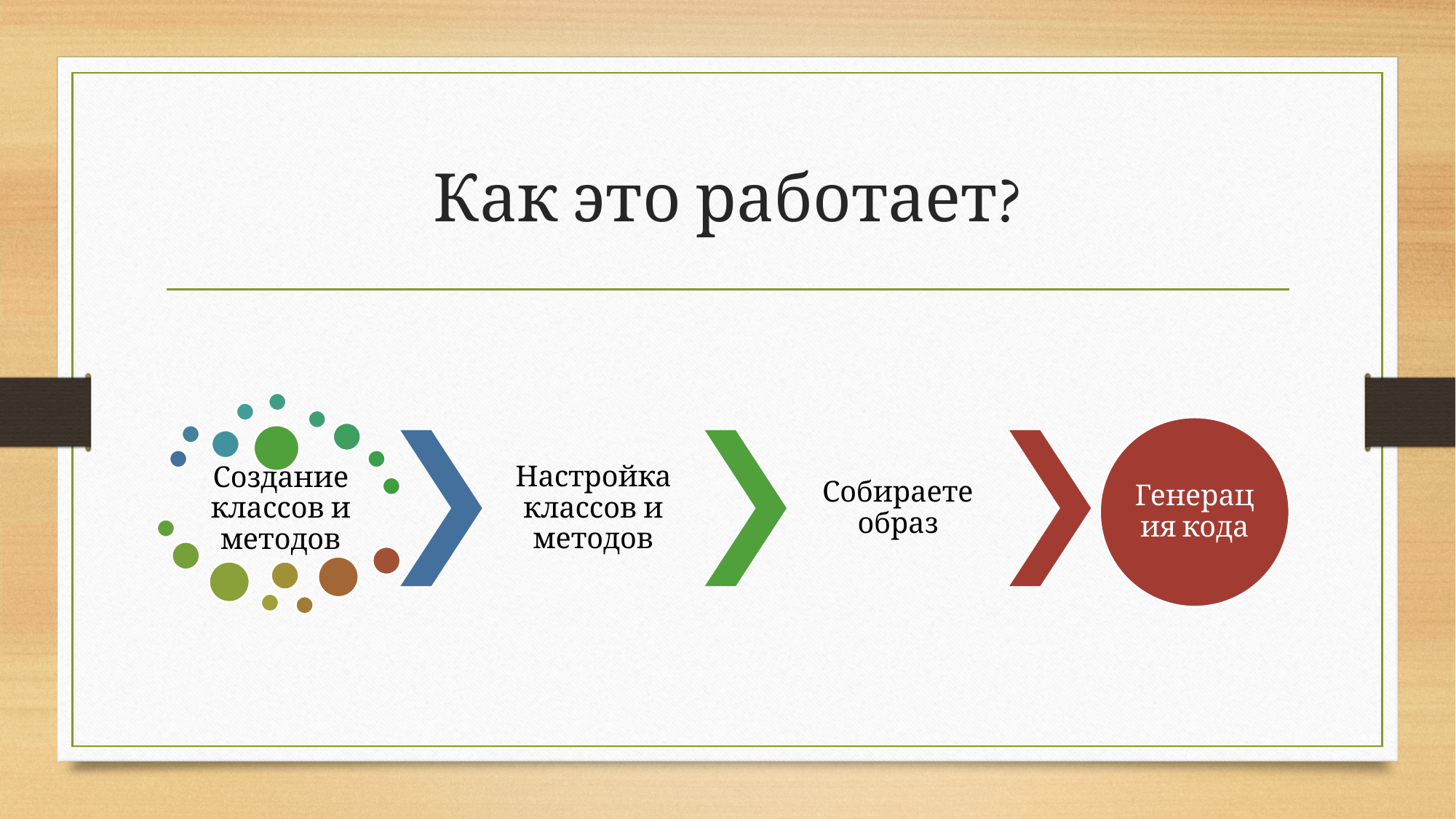

# Как это работает?
Создание классов и методов
Настройка классов и методов
Собираете образ
Генерация кода